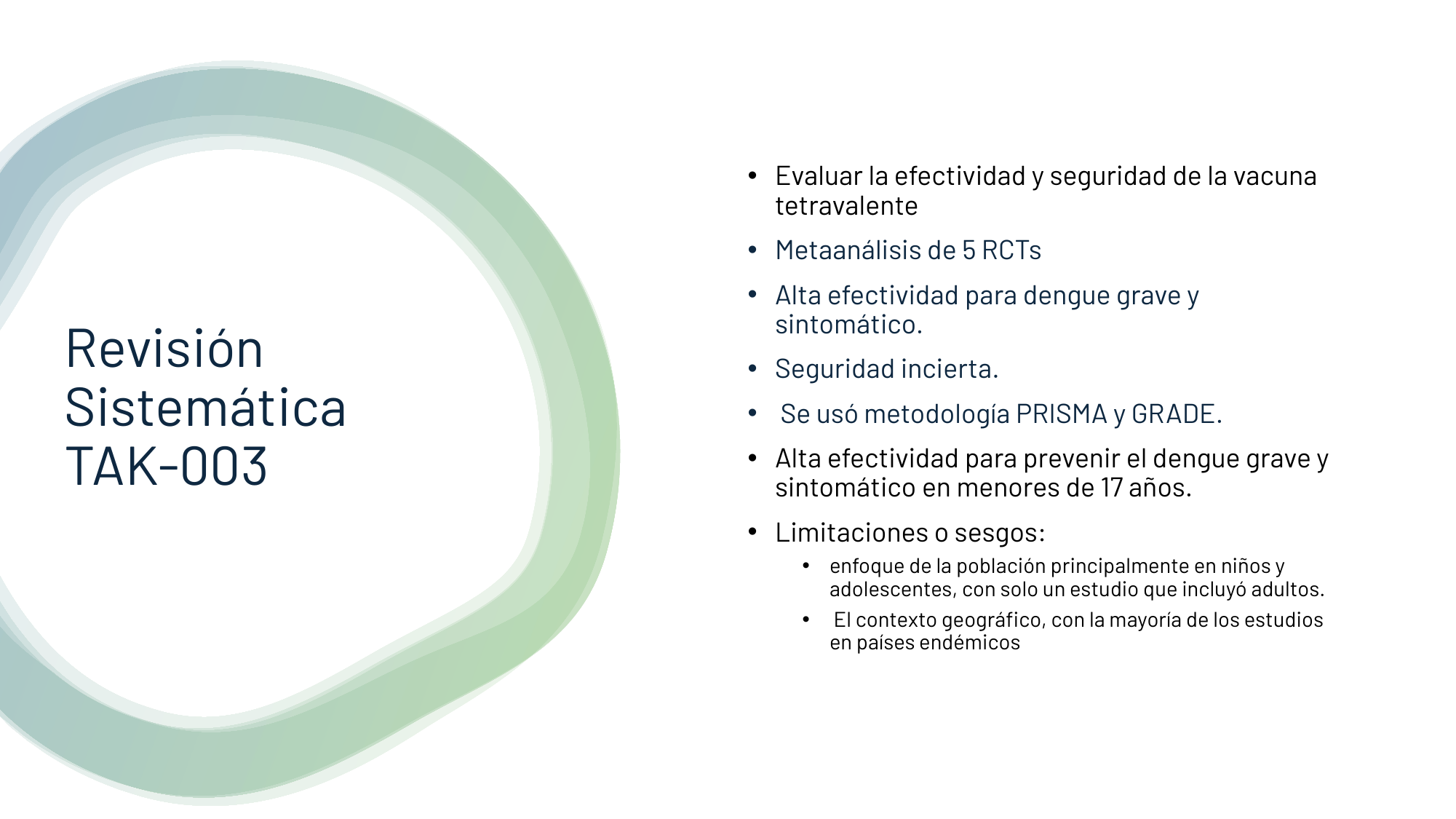

Evaluar la efectividad y seguridad de la vacuna tetravalente
Metaanálisis de 5 RCTs
Alta efectividad para dengue grave y sintomático.
Seguridad incierta.
 Se usó metodología PRISMA y GRADE.
Alta efectividad para prevenir el dengue grave y sintomático en menores de 17 años.
Limitaciones o sesgos:
enfoque de la población principalmente en niños y adolescentes, con solo un estudio que incluyó adultos.
 El contexto geográfico, con la mayoría de los estudios en países endémicos
# Revisión Sistemática TAK-003